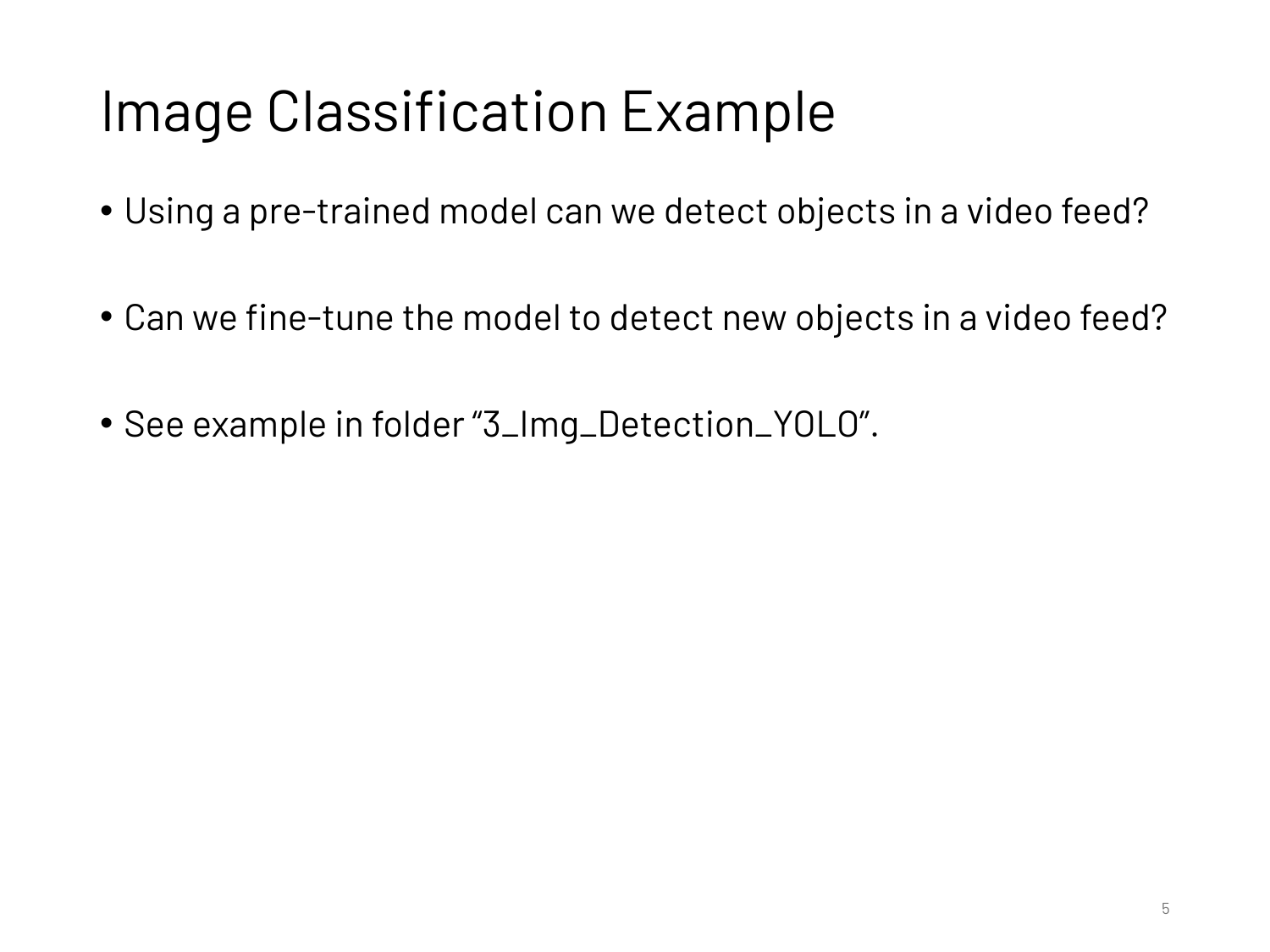

# Image Classification Example
Using a pre-trained model can we detect objects in a video feed?

Can we fine-tune the model to detect new objects in a video feed?

See example in folder “3_Img_Detection_YOLO”.
5